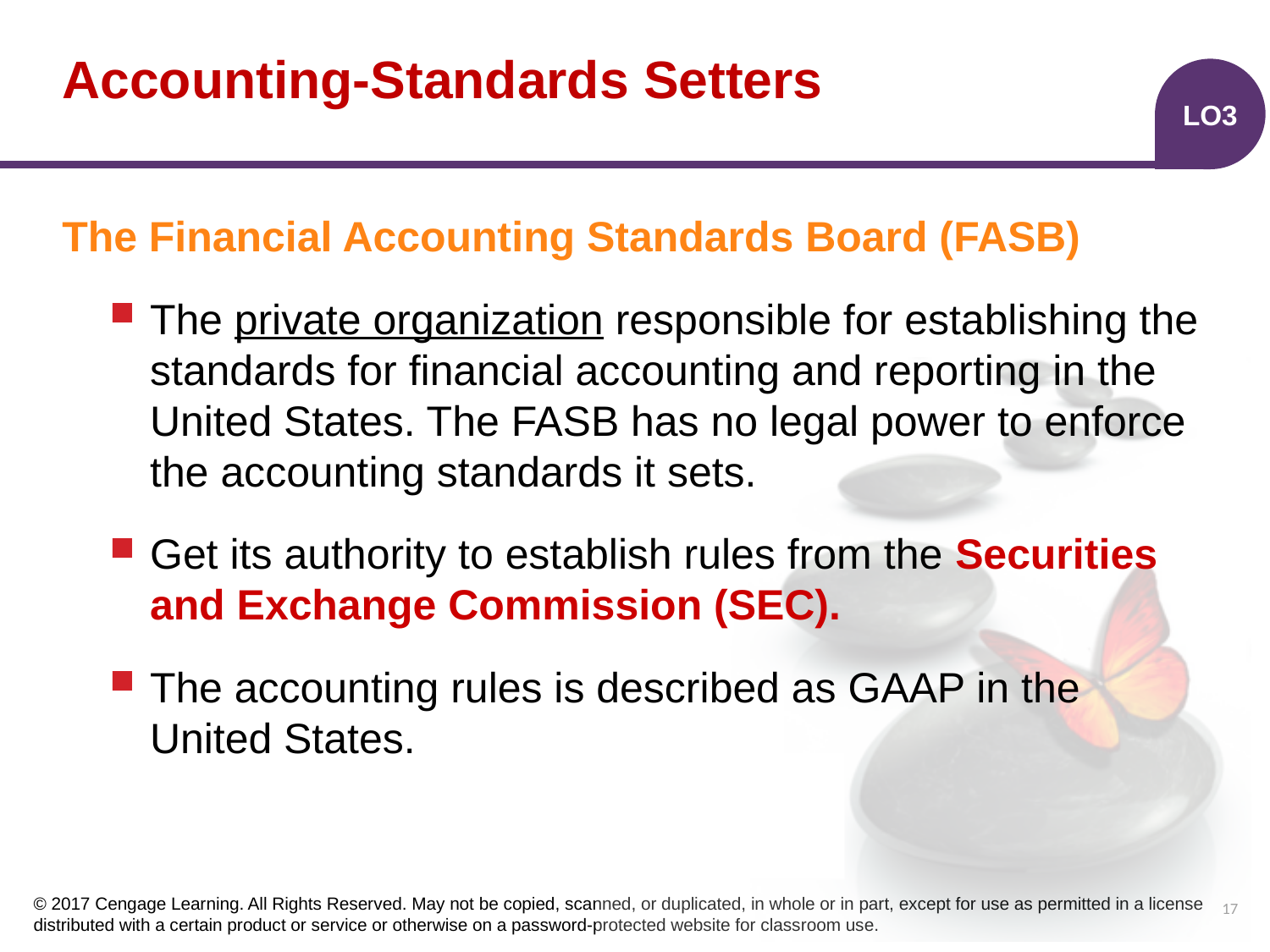

# Accounting-Standards Setters
LO3
The Financial Accounting Standards Board (FASB)
The private organization responsible for establishing the standards for financial accounting and reporting in the United States. The FASB has no legal power to enforce the accounting standards it sets.
Get its authority to establish rules from the Securities and Exchange Commission (SEC).
The accounting rules is described as GAAP in the United States.

17